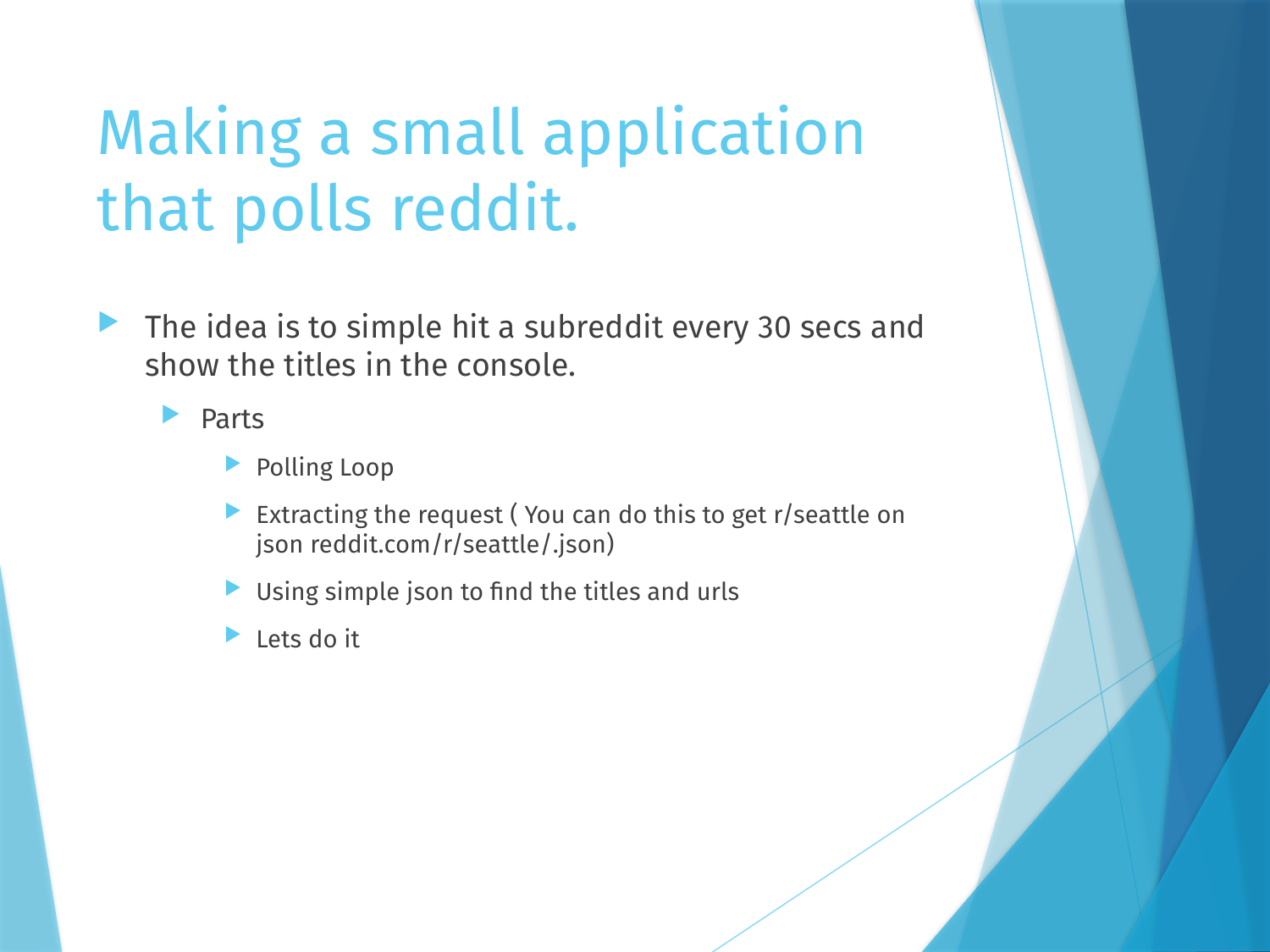

# Making a small application that polls reddit.
The idea is to simple hit a subreddit every 30 secs and show the titles in the console.
Parts
Polling Loop
Extracting the request ( You can do this to get r/seattle on json reddit.com/r/seattle/.json)
Using simple json to find the titles and urls
Lets do it